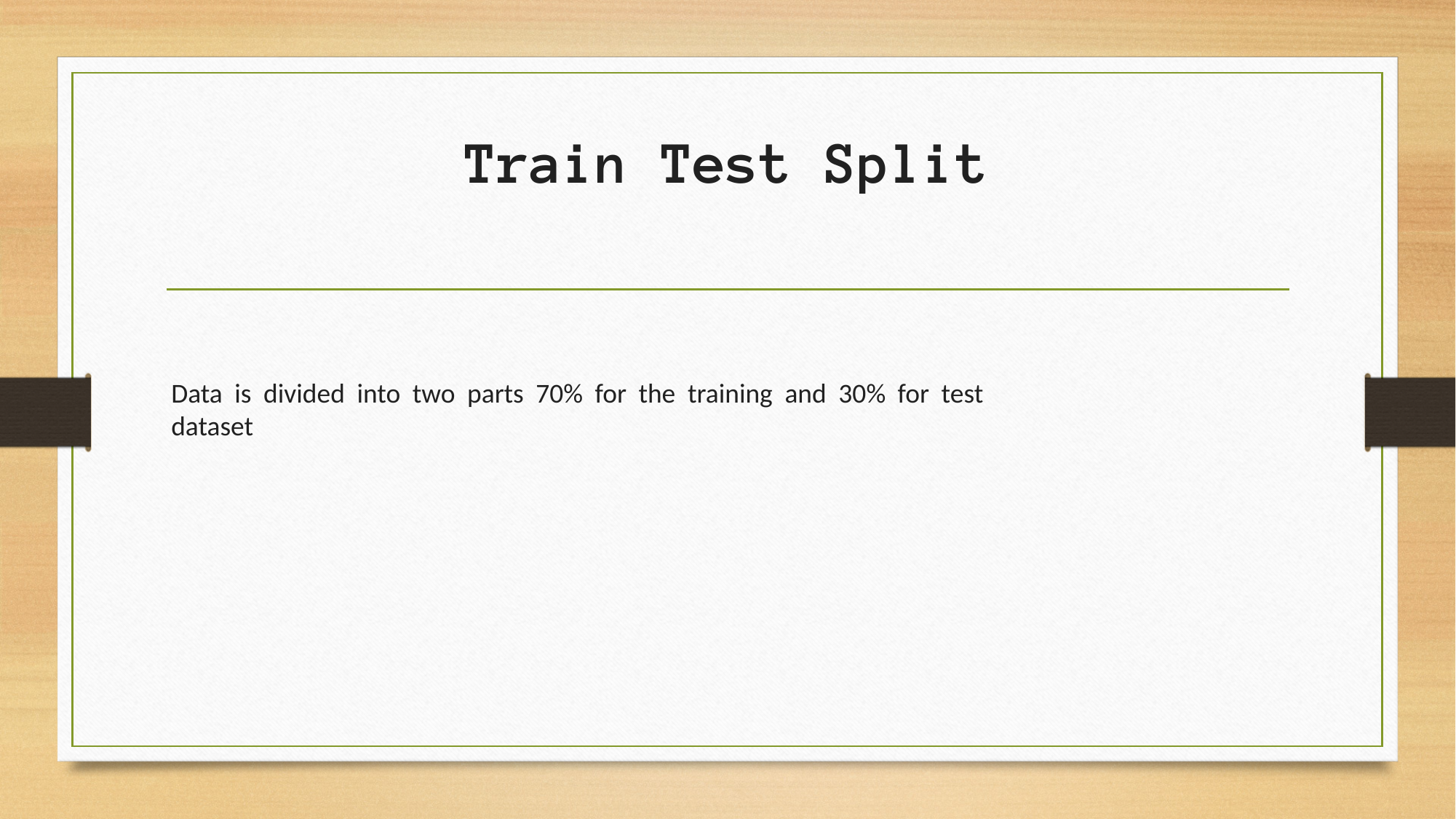

# Train Test Split

Data is divided into two parts 70% for the training and 30% for test dataset